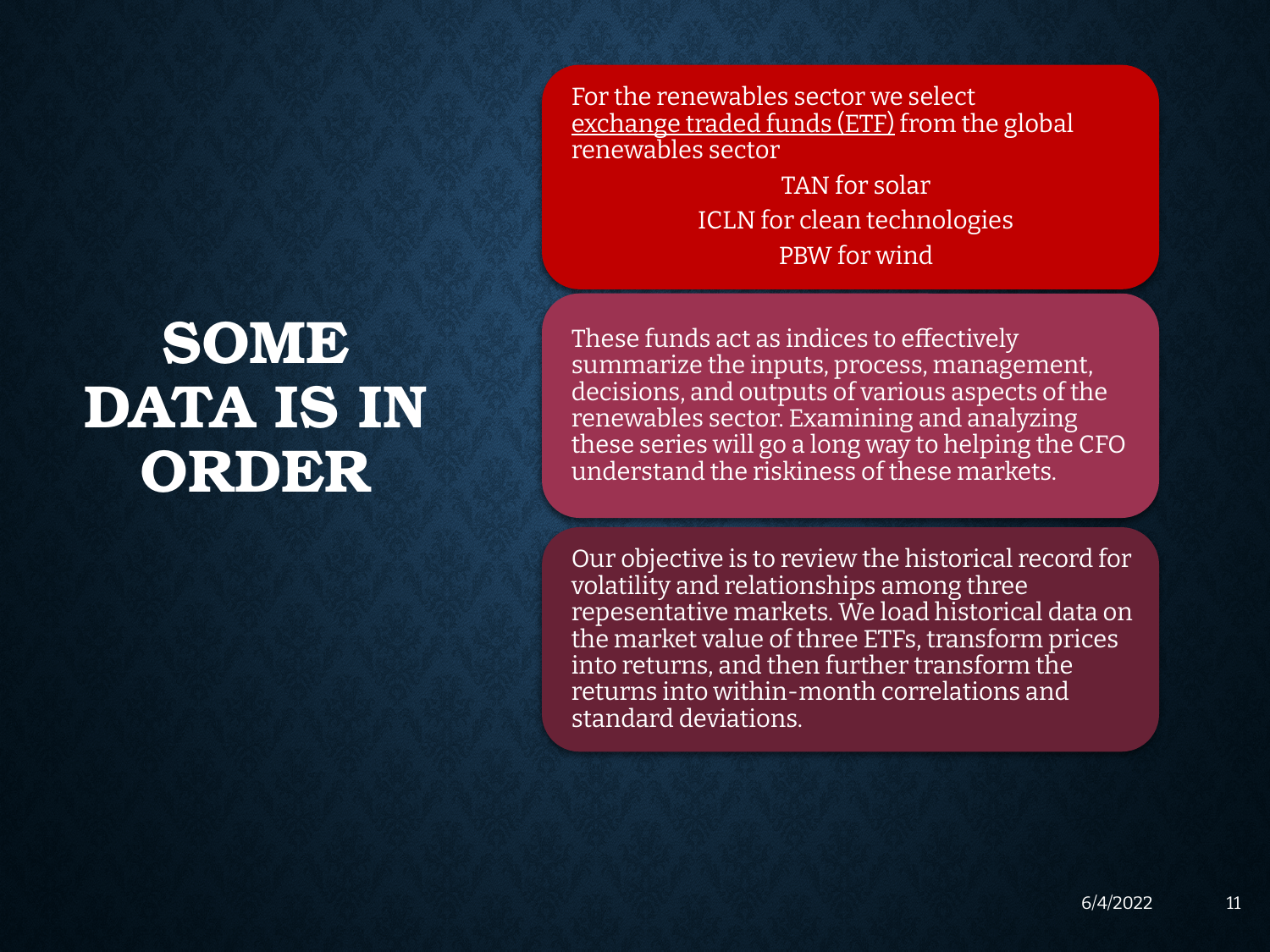

# Some data is in order
For the renewables sector we select exchange traded funds (ETF) from the global renewables sector
TAN for solar
ICLN for clean technologies
PBW for wind

These funds act as indices to effectively summarize the inputs, process, management, decisions, and outputs of various aspects of the renewables sector. Examining and analyzing these series will go a long way to helping the CFO understand the riskiness of these markets.
Our objective is to review the historical record for volatility and relationships among three repesentative markets. We load historical data on the market value of three ETFs, transform prices into returns, and then further transform the returns into within-month correlations and standard deviations.
6/4/2022
11